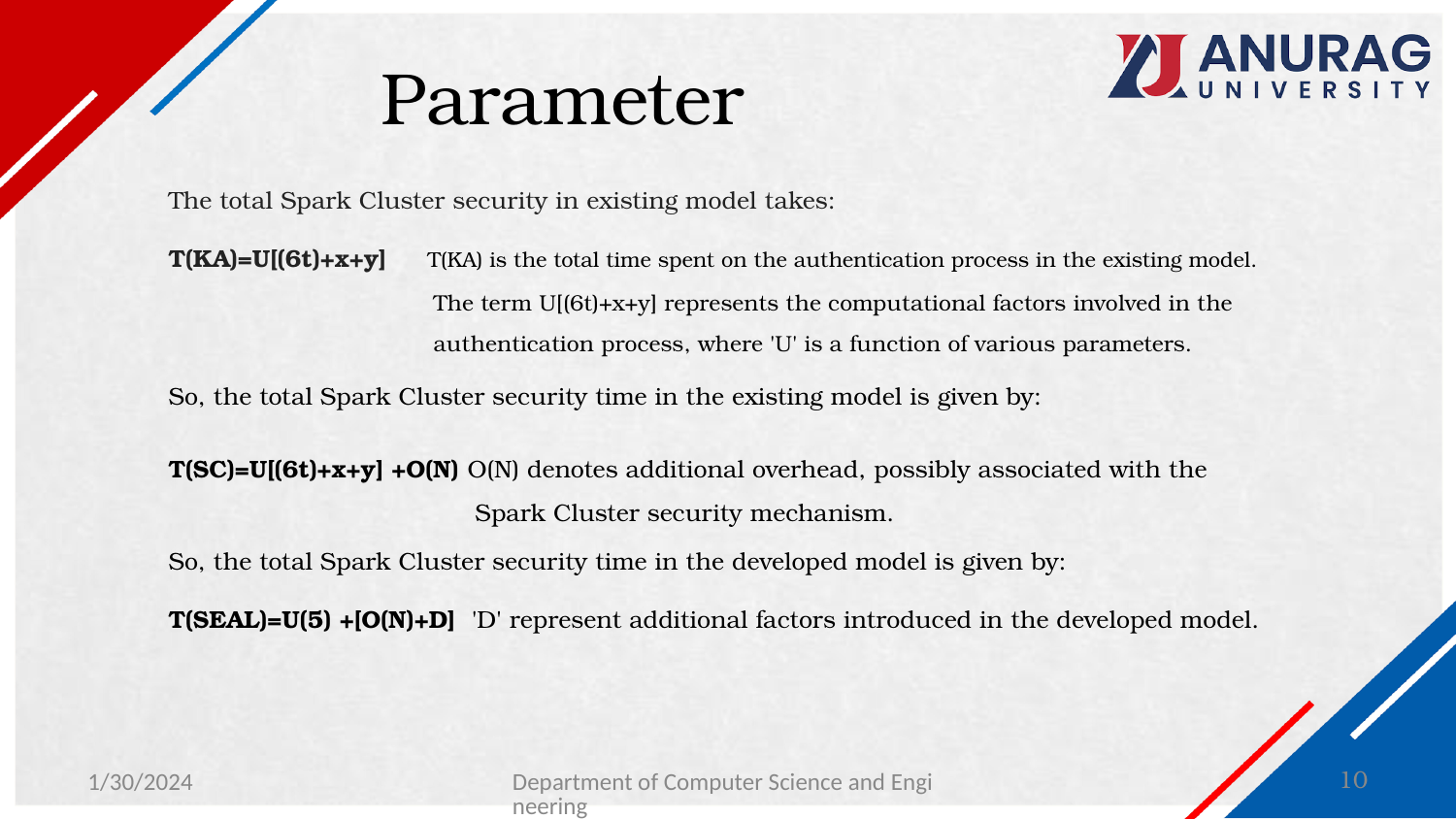

# Parameter

The total Spark Cluster security in existing model takes:

T(KA)=U[(6t)+x+y]     T(KA) is the total time spent on the authentication process in the existing model.
                                       The term U[(6t)+x+y] represents the computational factors involved in the                	                 authentication process, where 'U' is a function of various parameters.

So, the total Spark Cluster security time in the existing model is given by:

T(SC)=U[(6t)+x+y] +O(N) O(N) denotes additional overhead, possibly associated with the  		  Spark Cluster security mechanism.

So, the total Spark Cluster security time in the developed model is given by:

T(SEAL)=U(5) +[O(N)+D]  'D' represent additional factors introduced in the developed model.

1/30/2024
Department of Computer Science and Engineering
10